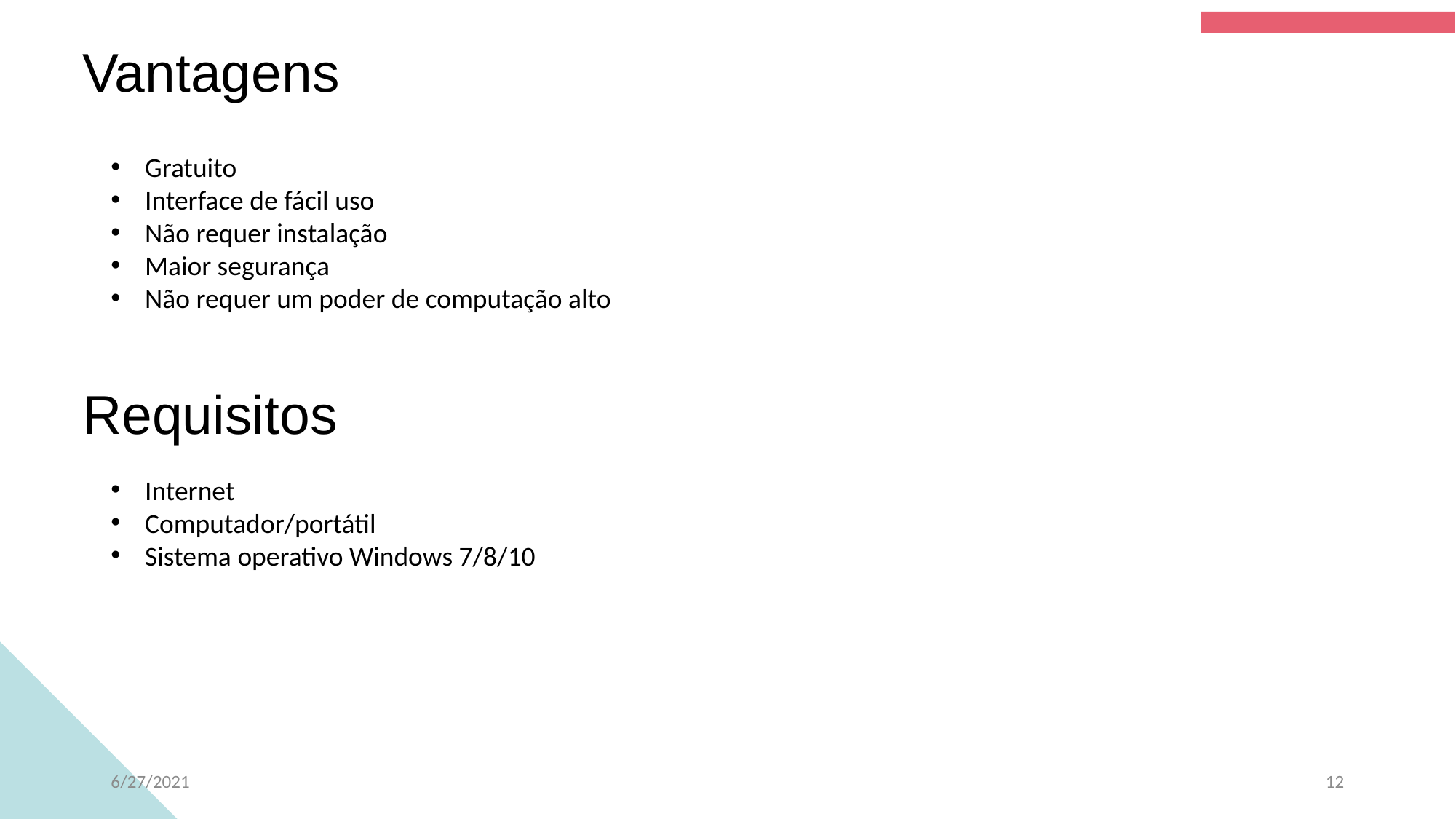

Vantagens

Gratuito
Interface de fácil uso
Não requer instalação
Maior segurança
Não requer um poder de computação alto

Requisitos

Internet
Computador/portátil
Sistema operativo Windows 7/8/10

6/27/2021
12